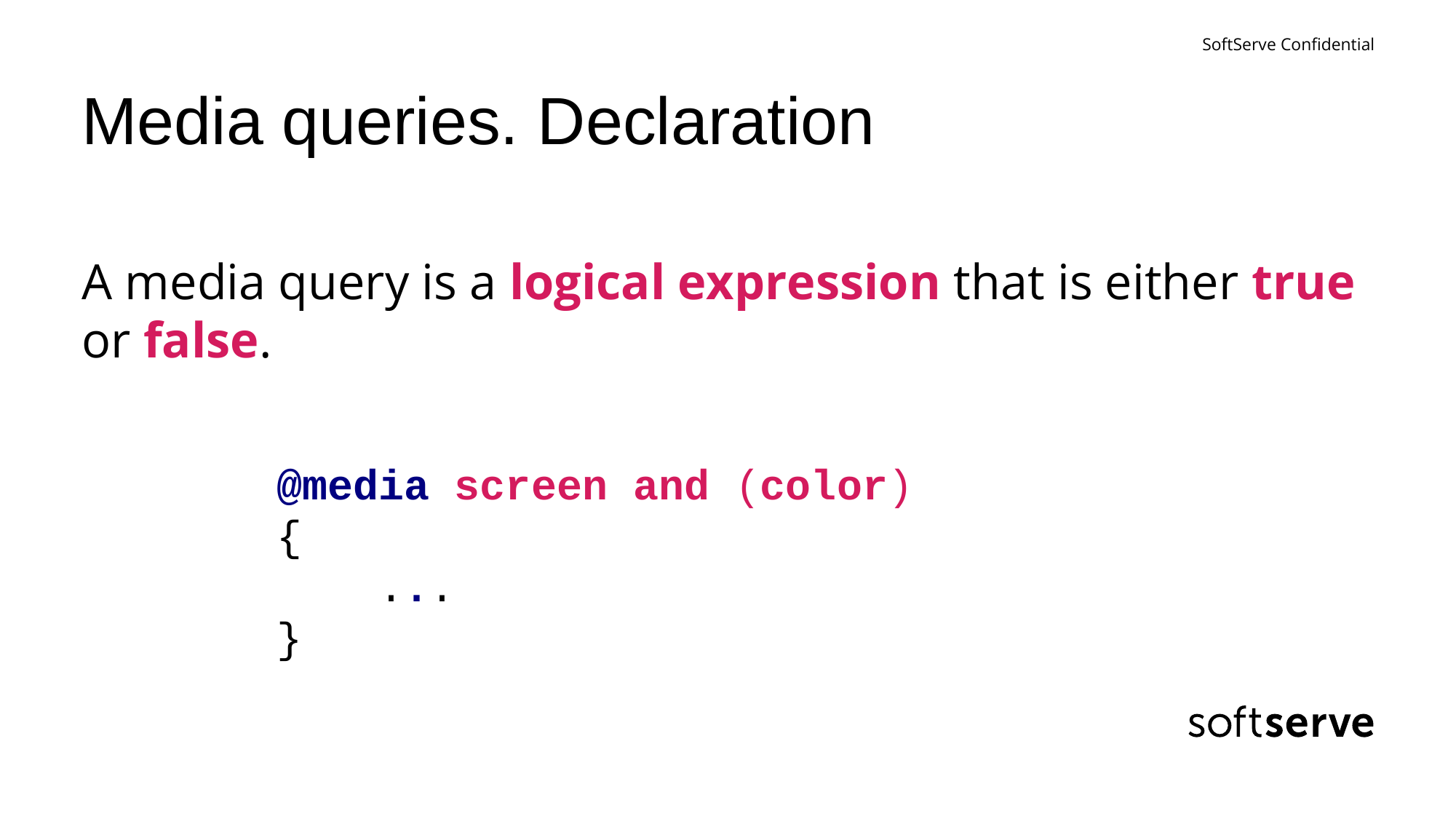

# Media queries. Declaration
A media query is a logical expression that is either true or false.
@media screen and (color)
{
    ...
}